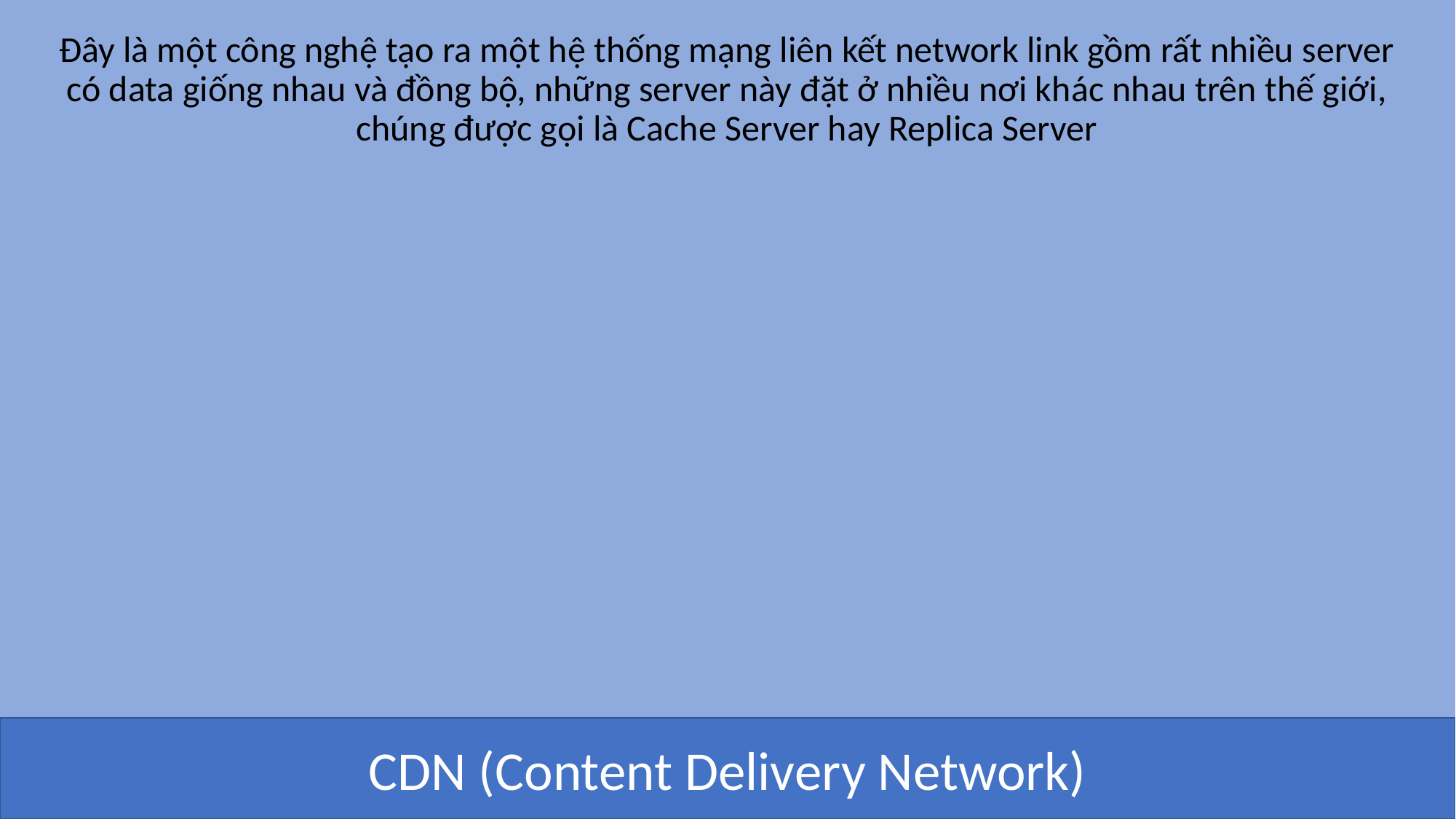

Đây là một công nghệ tạo ra một hệ thống mạng liên kết network link gồm rất nhiều server có data giống nhau và đồng bộ, những server này đặt ở nhiều nơi khác nhau trên thế giới, chúng được gọi là Cache Server hay Replica Server
CDN (Content Delivery Network)